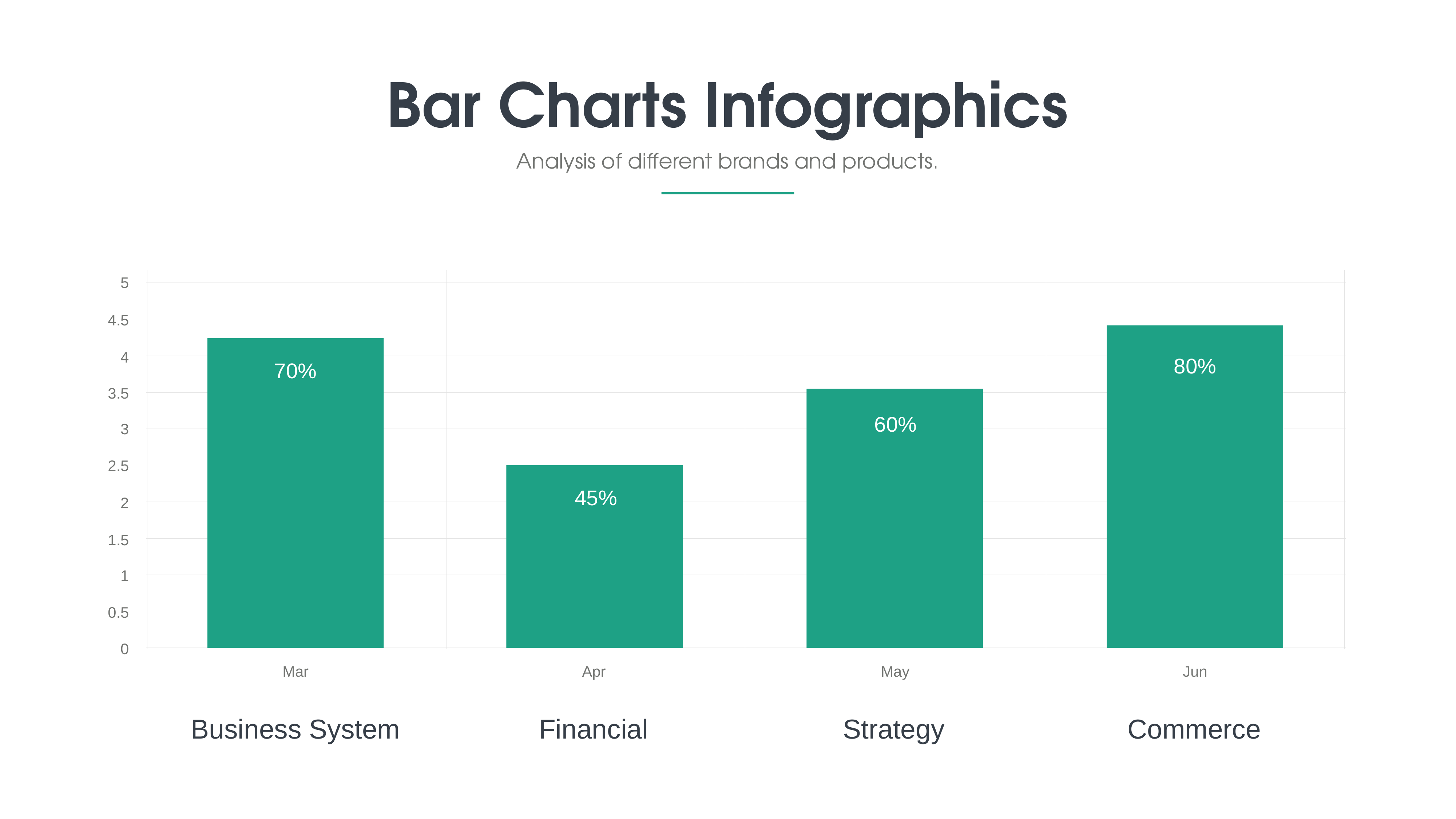

Bar Charts Infographics
Analysis of different brands and products.

5
4.5

4
80%
70%
3.5

60%
3
2.5

45%
2
1.5
1
0.5
0
Mar
Apr
May
Jun
Business System
Financial
Strategy
Commerce